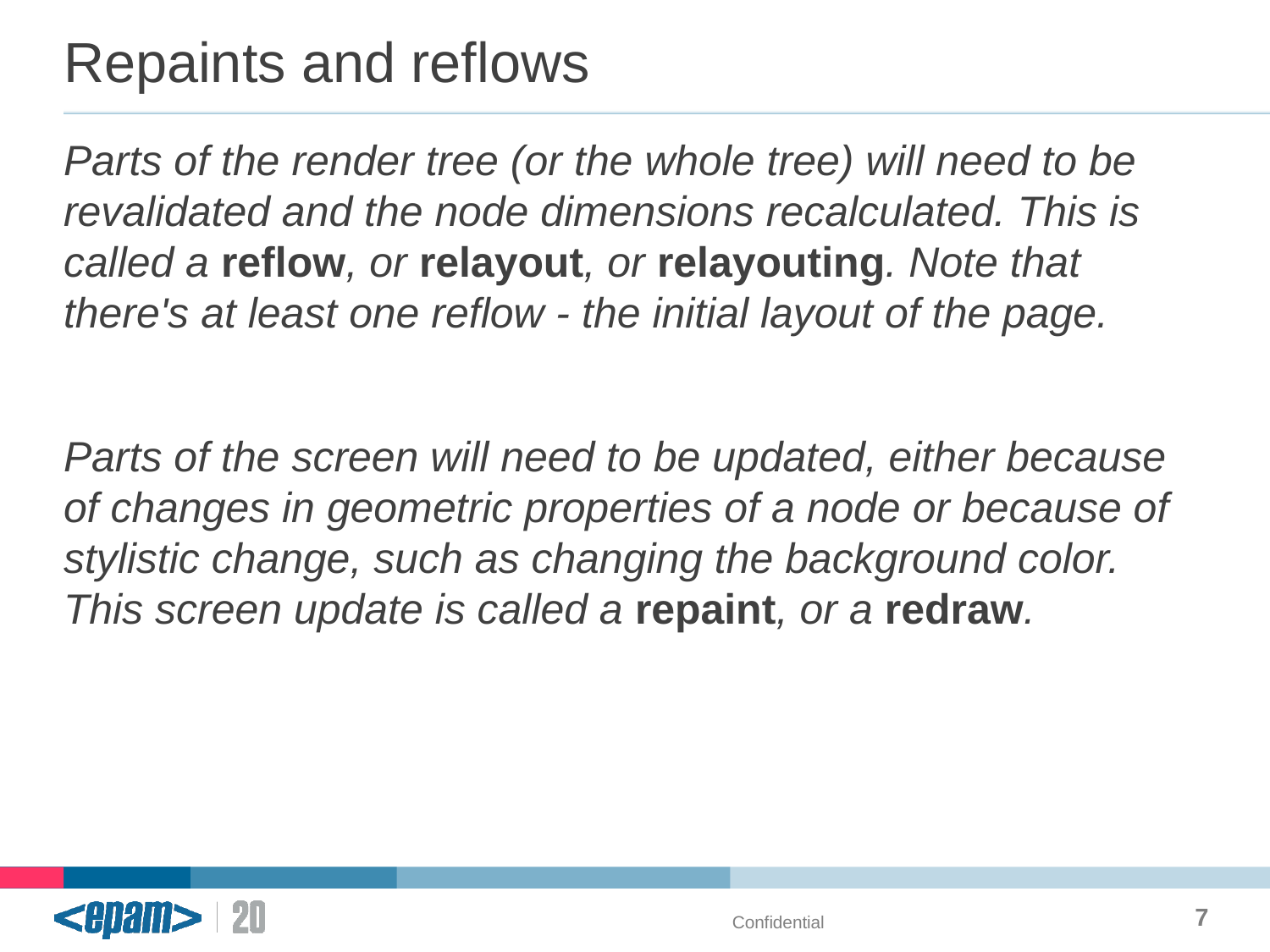

# Repaints and reflows
Parts of the render tree (or the whole tree) will need to be revalidated and the node dimensions recalculated. This is called a reflow, or relayout, or relayouting. Note that there's at least one reflow - the initial layout of the page.

Parts of the screen will need to be updated, either because of changes in geometric properties of a node or because of stylistic change, such as changing the background color. This screen update is called a repaint, or a redraw.
7
Confidential